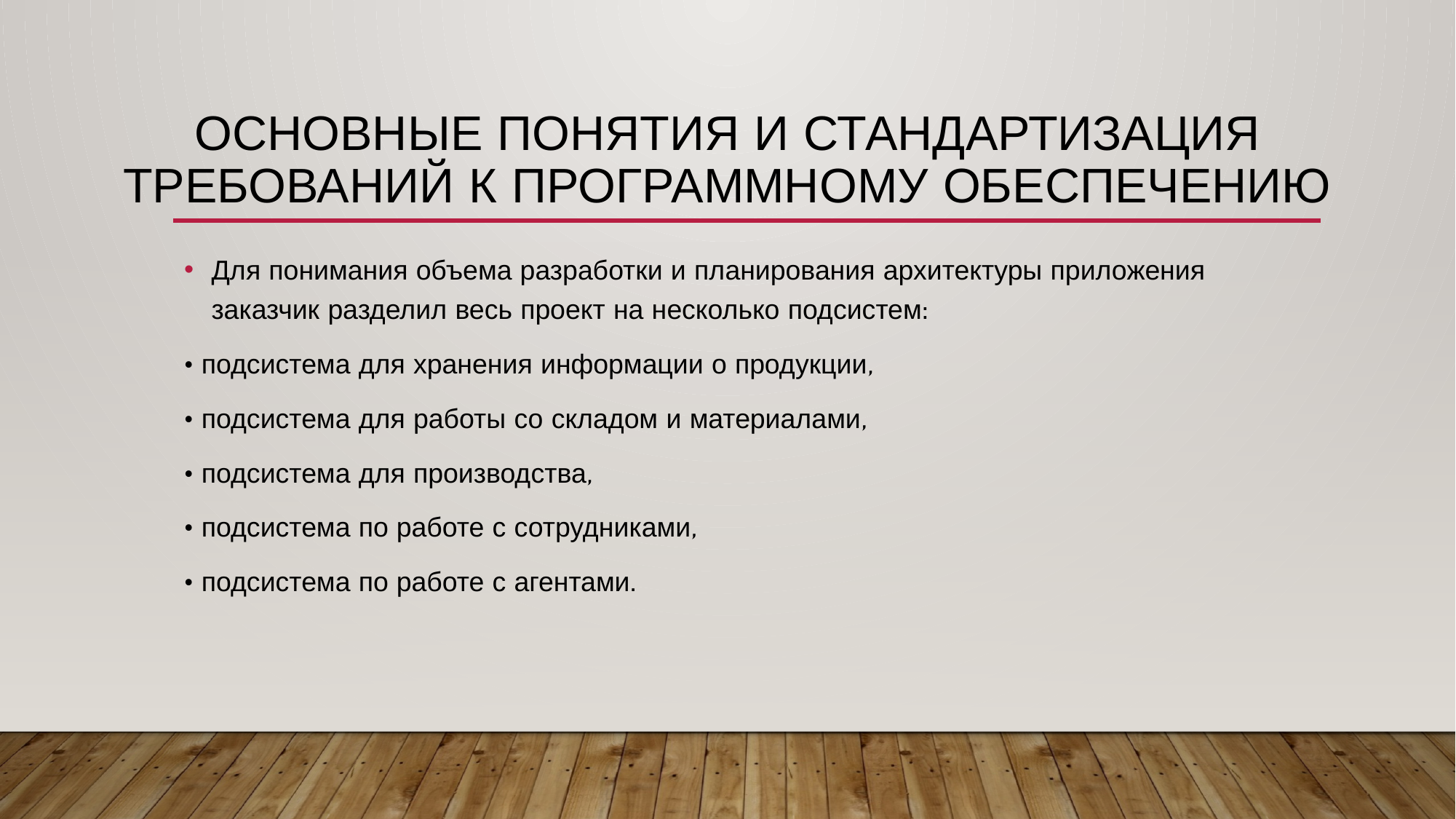

# Основные понятия и стандартизация требований к программному обеспечению
Для понимания объема разработки и планирования архитектуры приложения заказчик разделил весь проект на несколько подсистем:
• подсистема для хранения информации о продукции,
• подсистема для работы со складом и материалами,
• подсистема для производства,
• подсистема по работе с сотрудниками,
• подсистема по работе с агентами.